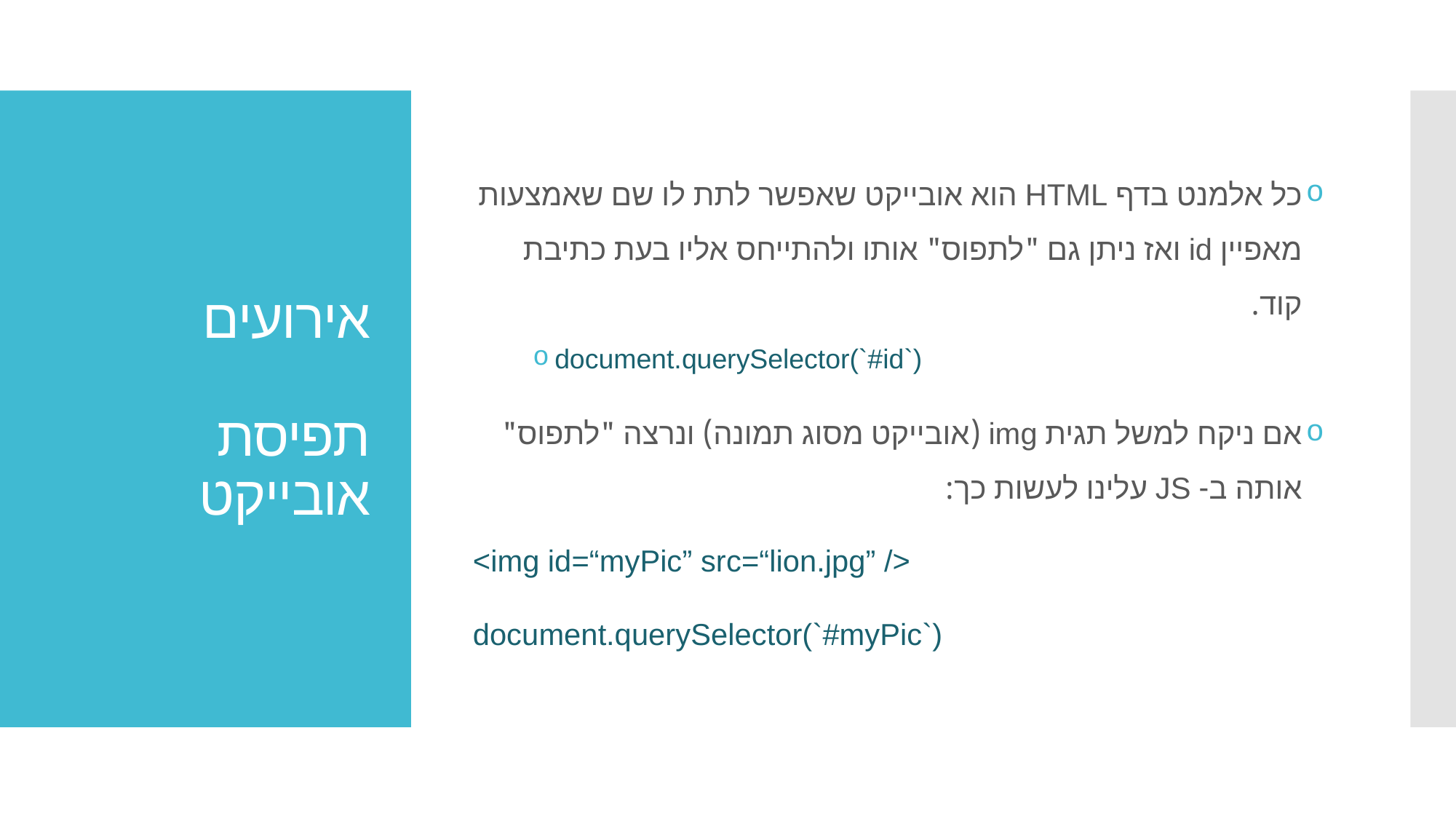

כל אלמנט בדף HTML הוא אובייקט שאפשר לתת לו שם שאמצעות מאפיין id ואז ניתן גם "לתפוס" אותו ולהתייחס אליו בעת כתיבת קוד.
document.querySelector(`#id`)
אם ניקח למשל תגית img (אובייקט מסוג תמונה) ונרצה "לתפוס" אותה ב- JS עלינו לעשות כך:
<img id=“myPic” src=“lion.jpg” />
document.querySelector(`#myPic`)
# אירועים תפיסת אובייקט